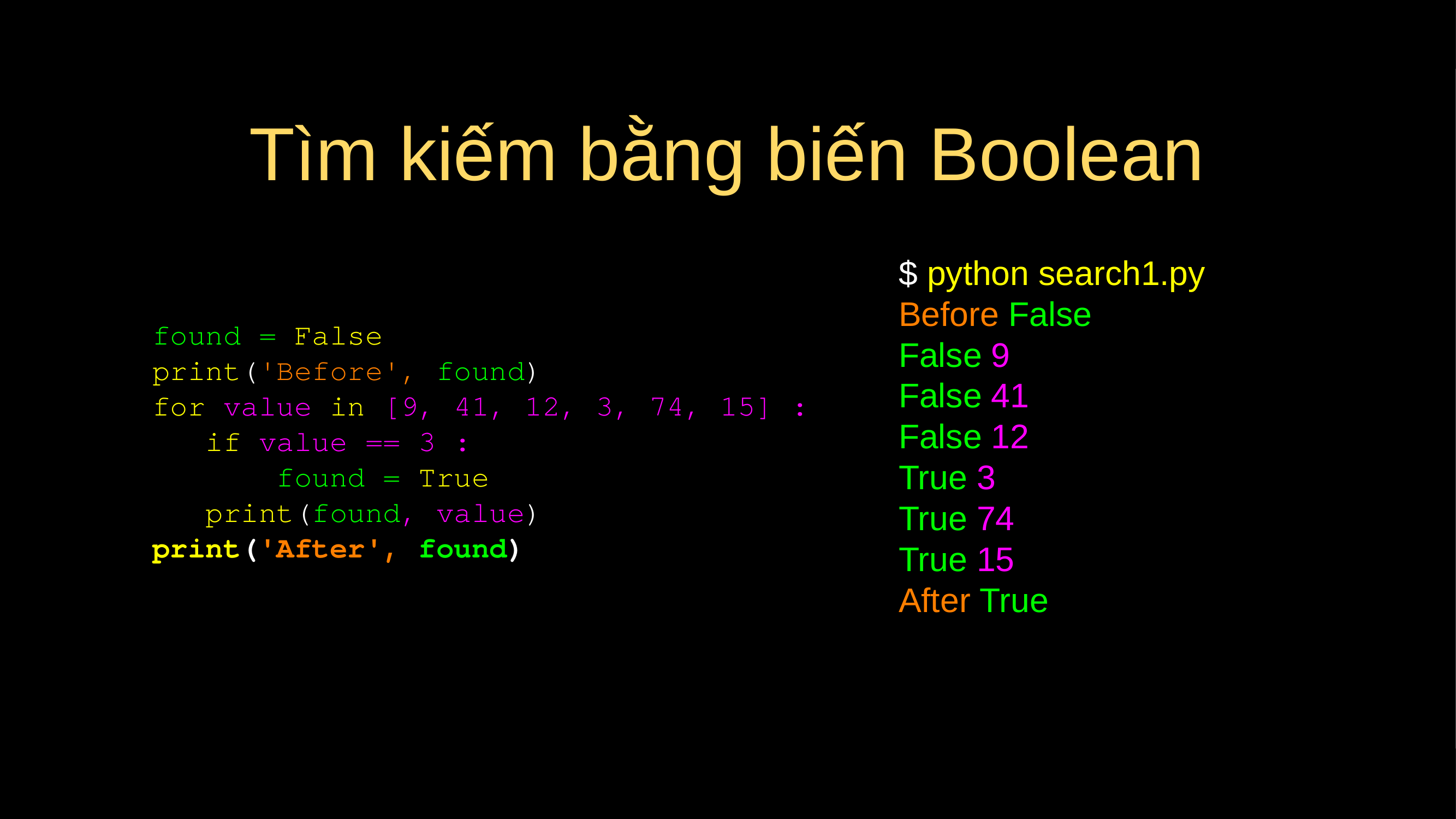

# Tìm kiếm bằng biến Boolean
$ python search1.py
Before False
False 9
False 41
False 12
True 3
True 74
True 15
After True
found = False
print('Before', found)
for value in [9, 41, 12, 3, 74, 15] :
   if value == 3 :
       found = True
   print(found, value)
print('After', found)